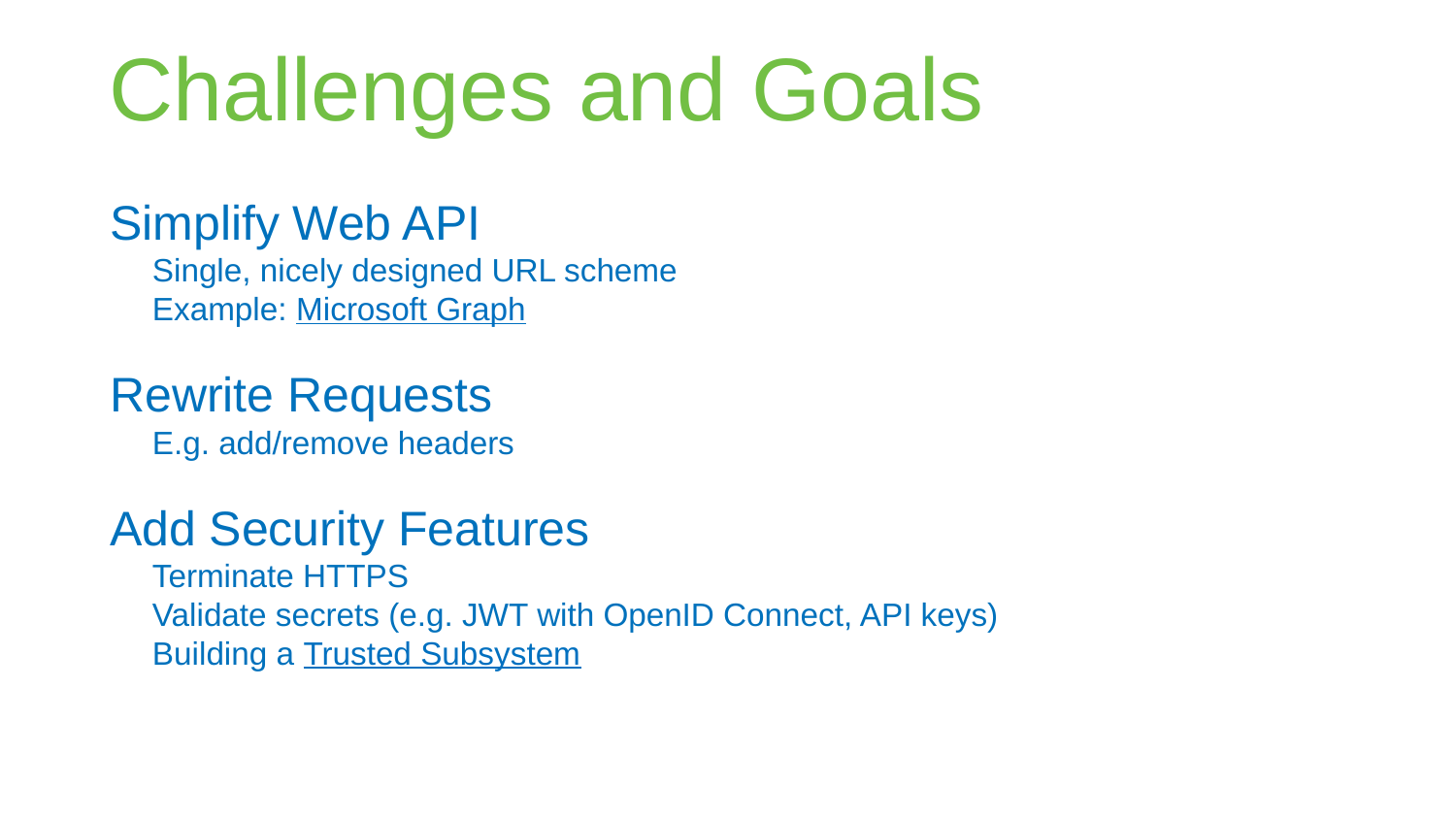

# Challenges and Goals
Simplify Web API
Single, nicely designed URL scheme
Example: Microsoft Graph
Rewrite Requests
E.g. add/remove headers
Add Security Features
Terminate HTTPS
Validate secrets (e.g. JWT with OpenID Connect, API keys)
Building a Trusted Subsystem